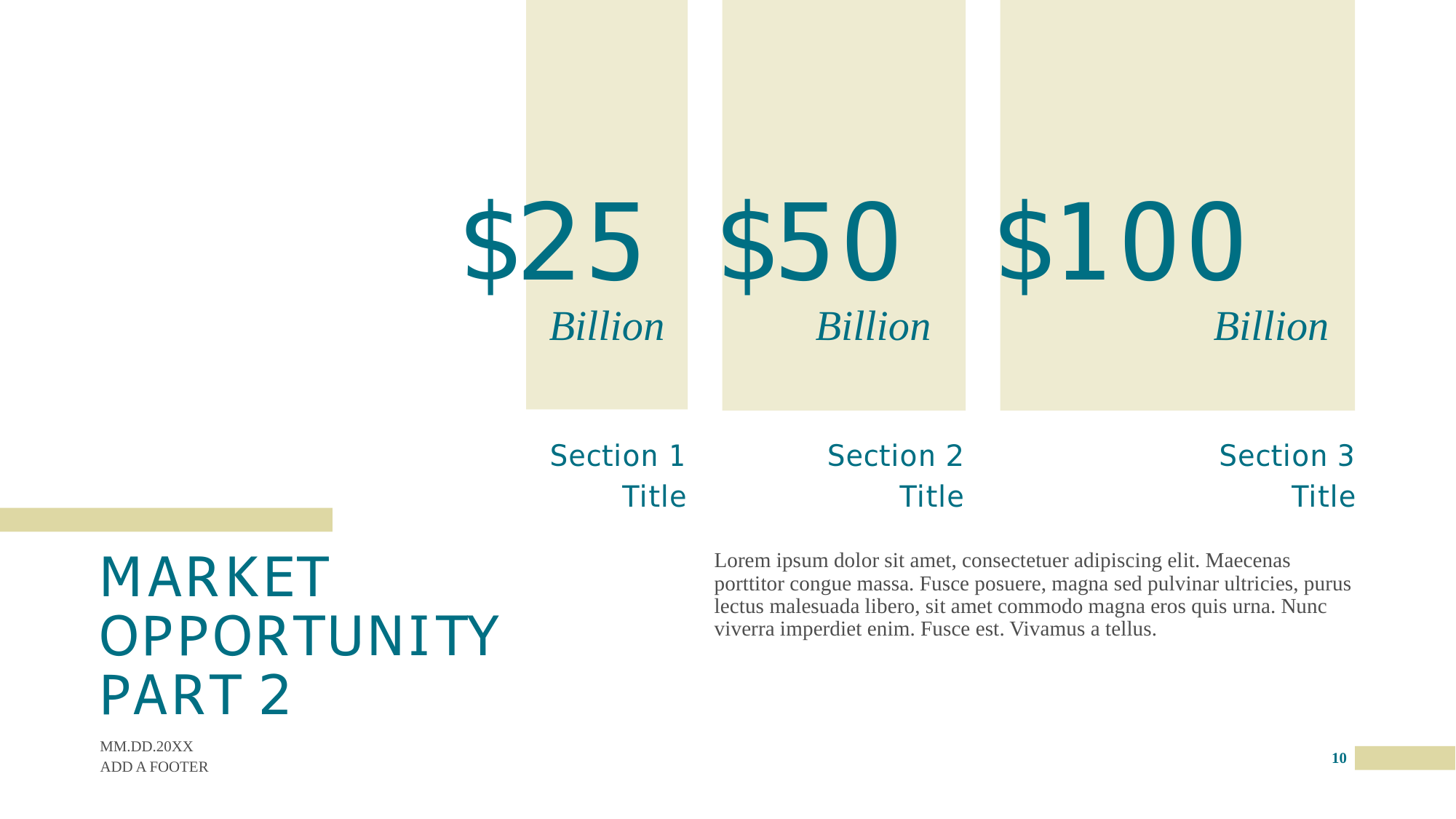

$25
$50
$100
Billion
Billion
Billion
Section 1
Title
Section 2
Title
Section 3
Title
# MARKET OPPORTUNITY PART 2
Lorem ipsum dolor sit amet, consectetuer adipiscing elit. Maecenas porttitor congue massa. Fusce posuere, magna sed pulvinar ultricies, purus lectus malesuada libero, sit amet commodo magna eros quis urna. Nunc viverra imperdiet enim. Fusce est. Vivamus a tellus.
MM.DD.20XX
10
ADD A FOOTER